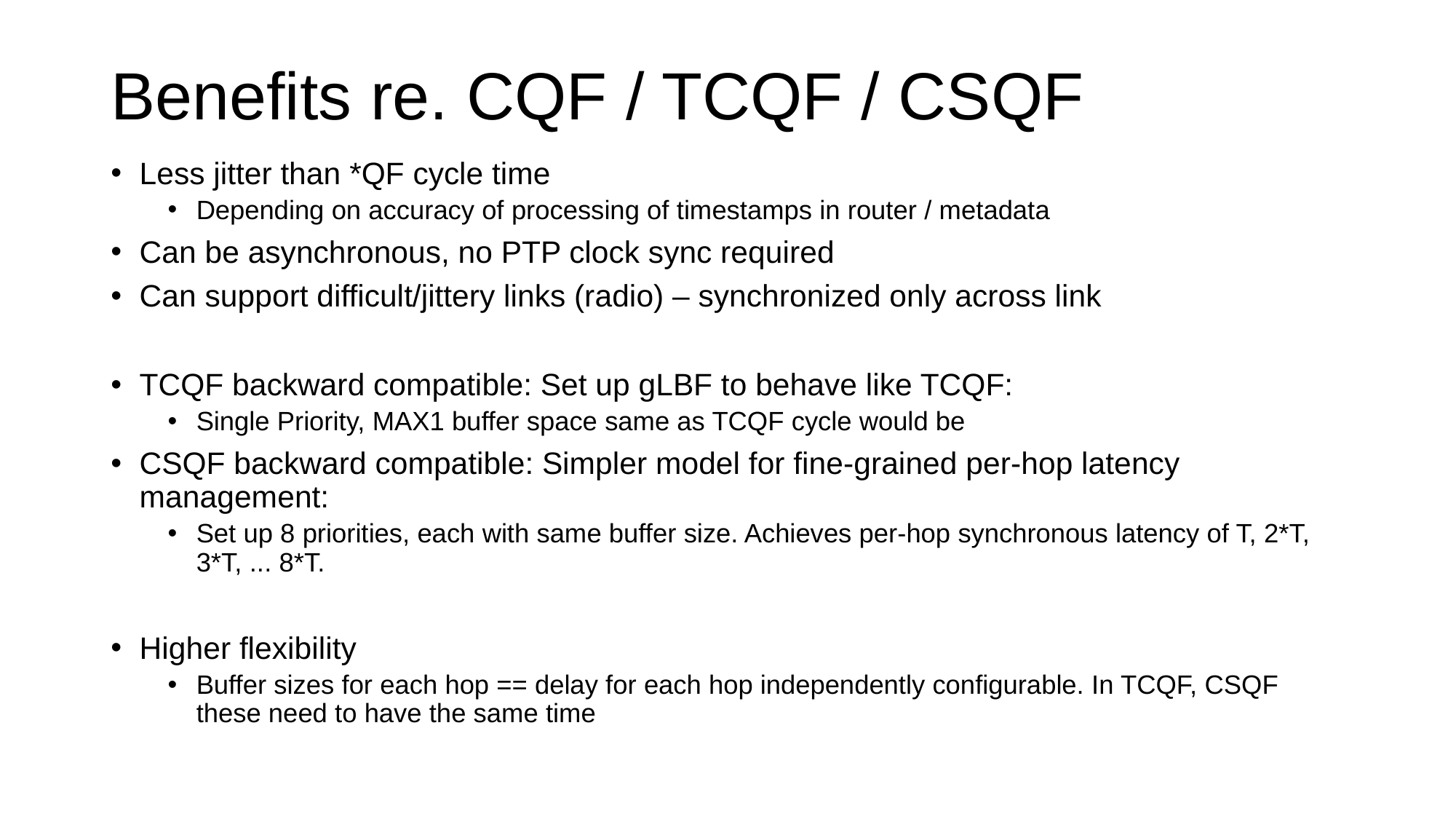

# Benefits re. CQF / TCQF / CSQF
Less jitter than *QF cycle time
Depending on accuracy of processing of timestamps in router / metadata
Can be asynchronous, no PTP clock sync required
Can support difficult/jittery links (radio) – synchronized only across link

TCQF backward compatible: Set up gLBF to behave like TCQF:
Single Priority, MAX1 buffer space same as TCQF cycle would be
CSQF backward compatible: Simpler model for fine-grained per-hop latency management:
Set up 8 priorities, each with same buffer size. Achieves per-hop synchronous latency of T, 2*T, 3*T, ... 8*T.

Higher flexibility
Buffer sizes for each hop == delay for each hop independently configurable. In TCQF, CSQF these need to have the same time